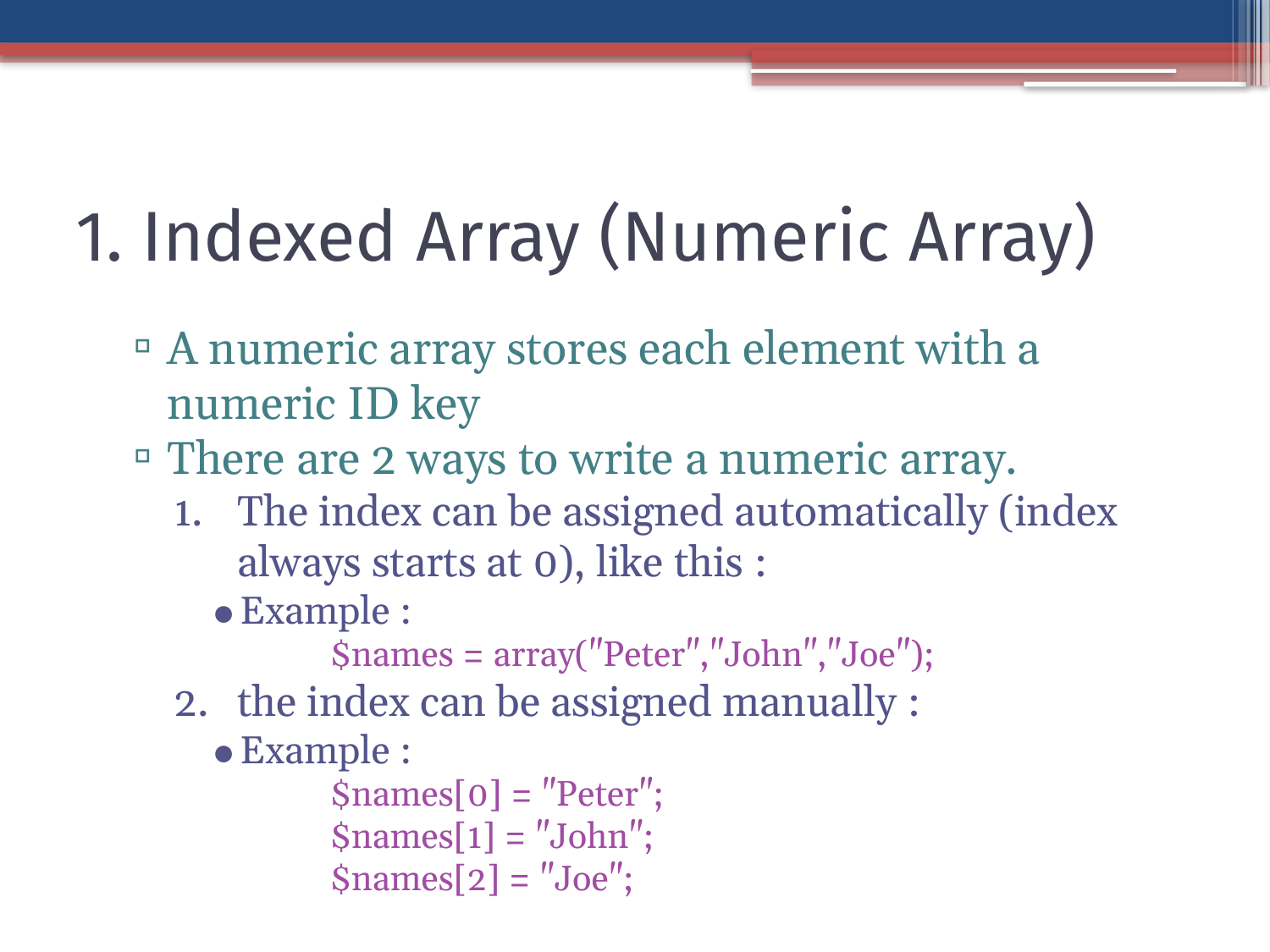

1. Indexed Array (Numeric Array)
A numeric array stores each element with a numeric ID key
There are 2 ways to write a numeric array.
The index can be assigned automatically (index always starts at 0), like this :
Example :
		$names = array("Peter","John","Joe");
the index can be assigned manually :
Example :
$names[0] = "Peter";
$names[1] = "John";
$names[2] = "Joe";